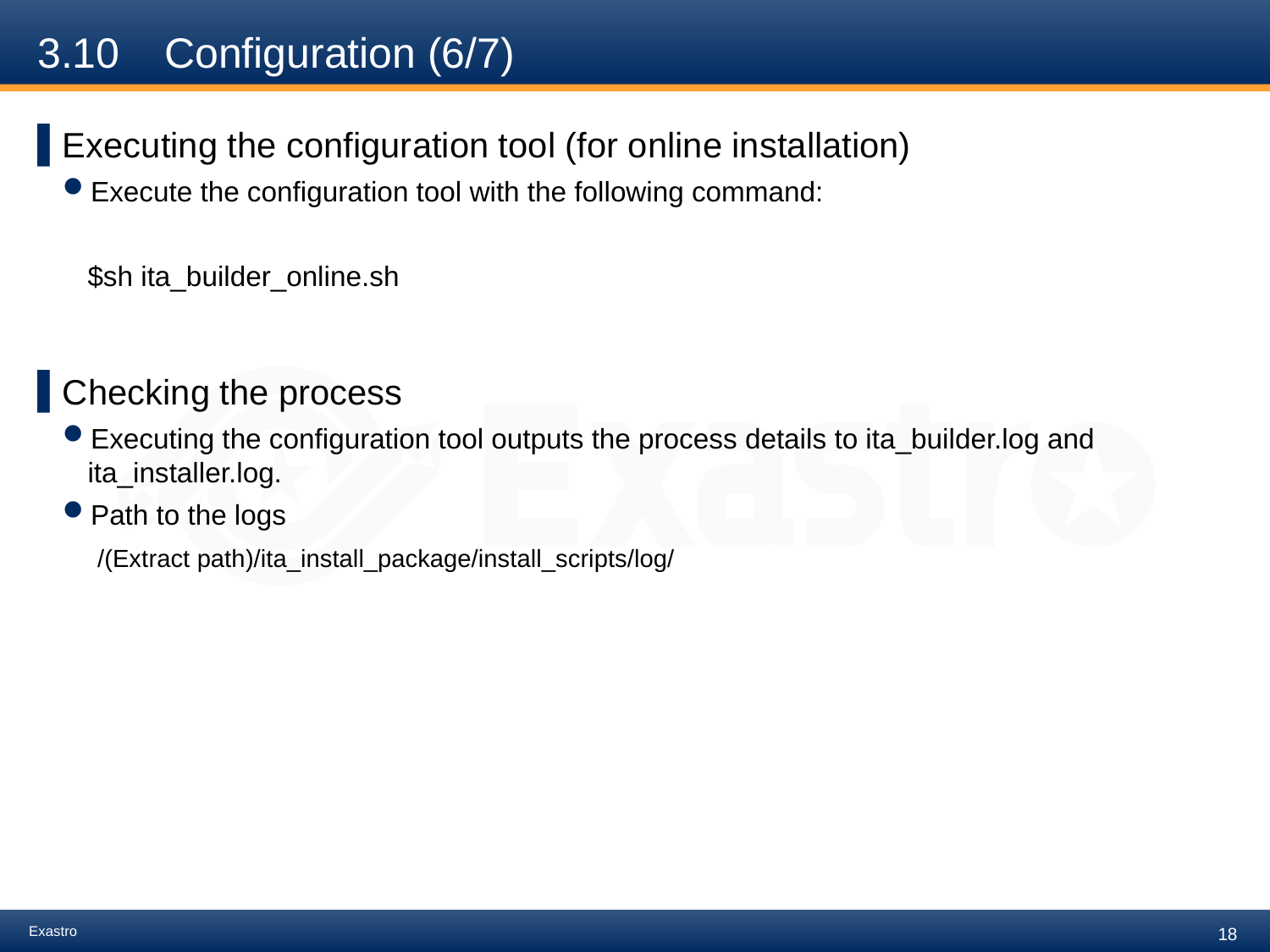

# 3.10	Configuration (6/7)
Executing the configuration tool (for online installation)
Execute the configuration tool with the following command:

$sh ita_builder_online.sh

Checking the process
Executing the configuration tool outputs the process details to ita_builder.log and ita_installer.log.
Path to the logs
　/(Extract path)/ita_install_package/install_scripts/log/